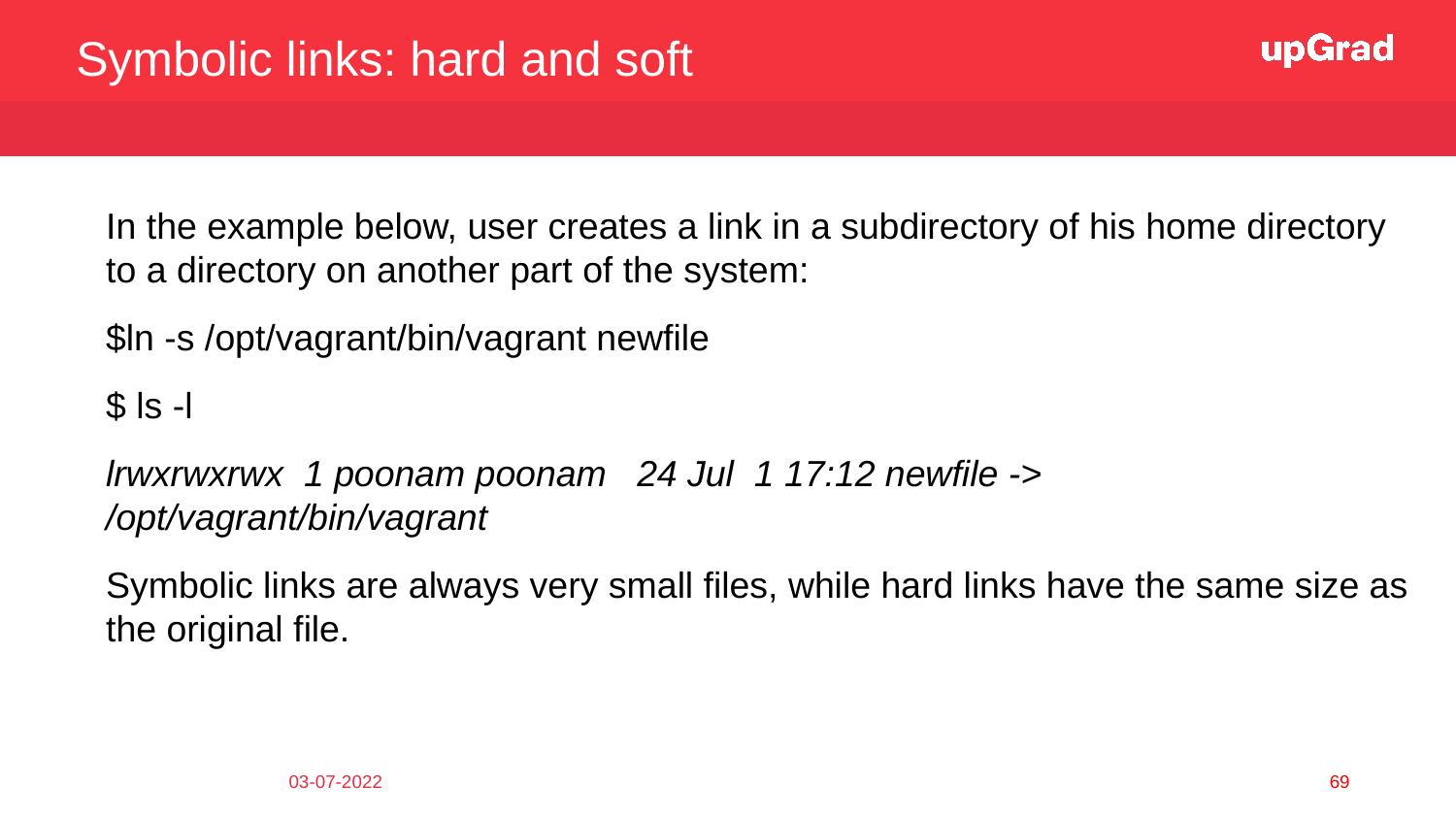

Symbolic links: hard and soft

In the example below, user creates a link in a subdirectory of his home directory to a directory on another part of the system:
$ln -s /opt/vagrant/bin/vagrant newfile
$ ls -l
lrwxrwxrwx  1 poonam poonam   24 Jul  1 17:12 newfile -> /opt/vagrant/bin/vagrant
Symbolic links are always very small files, while hard links have the same size as the original file.

69
03-07-2022